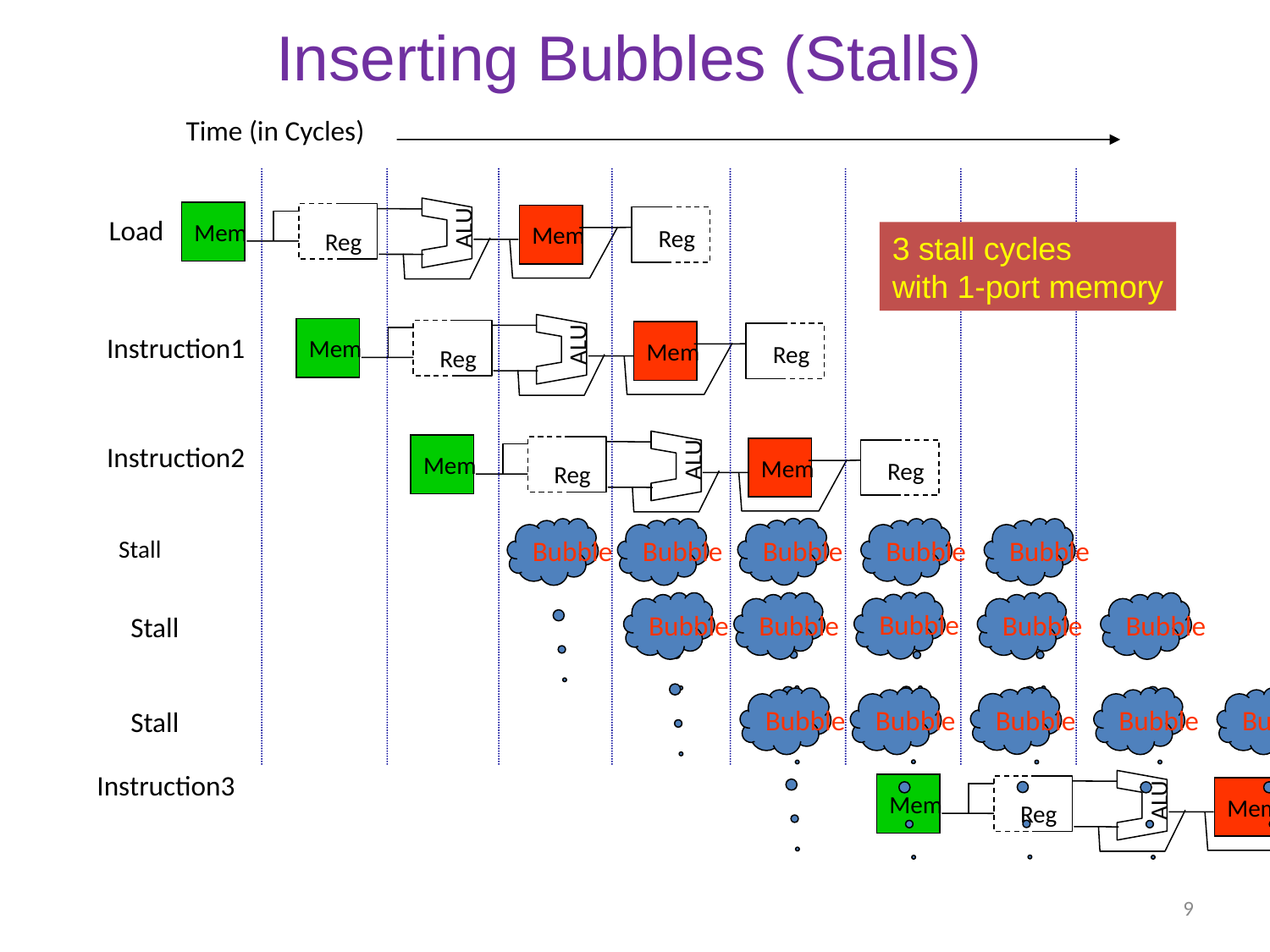

# Inserting Bubbles (Stalls)
Time (in Cycles)

ALU
Mem

Reg
Mem
Load

Reg

3 stall cycles
with 1-port memory

ALU
Mem

Reg
Mem

Reg
Instruction1

ALU
Instruction2
Mem

Reg
Mem

Reg

Bubble
Bubble
Bubble
Bubble
Bubble
Stall
Bubble
Bubble
Bubble
Bubble
Bubble
Stall
Bubble
Bubble
Bubble
Bubble
Bubble
Stall
Instruction3

ALU
Mem

Reg
Mem

Reg

9